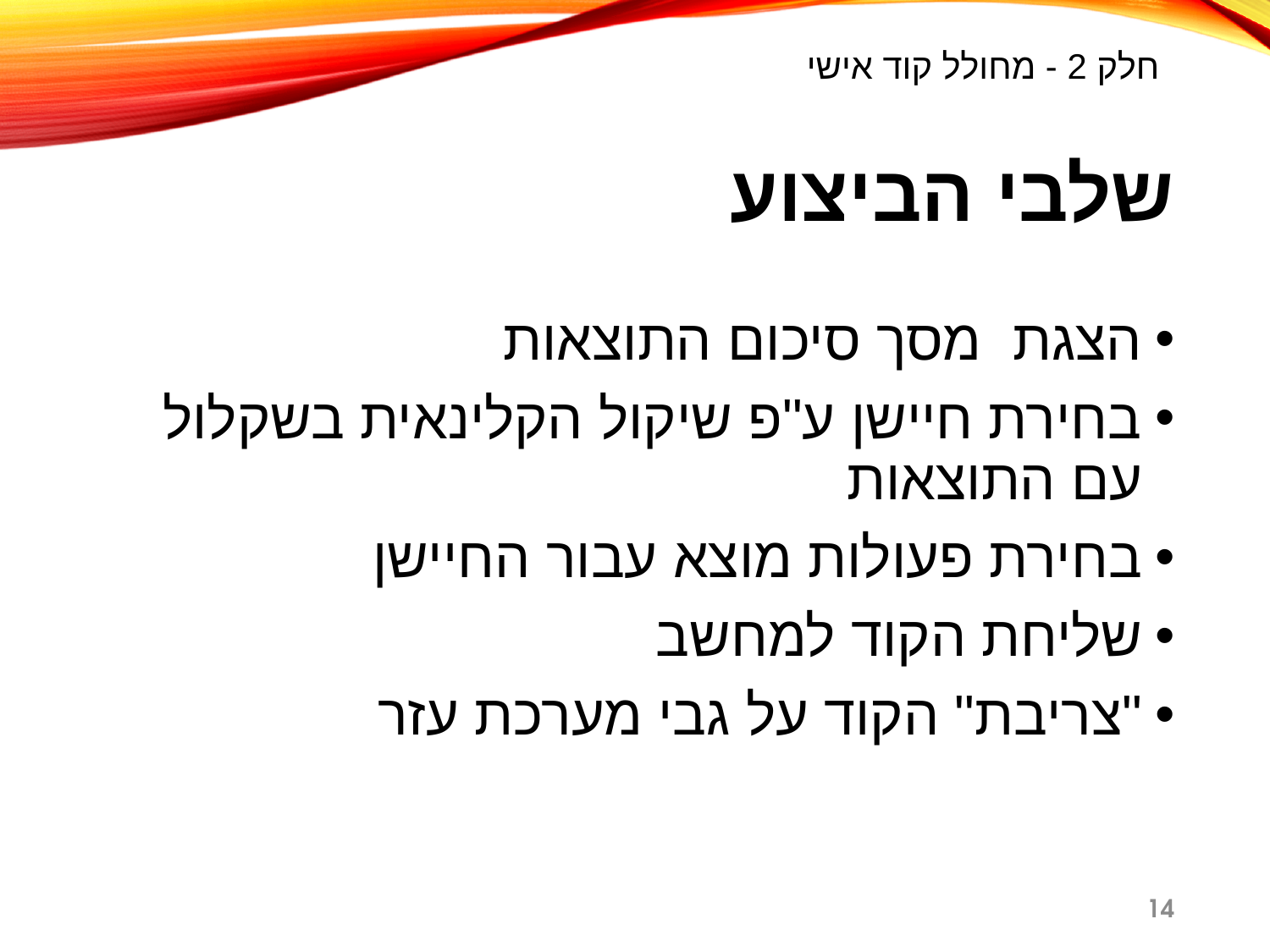

חלק 2 - מחולל קוד אישי
# שלבי הביצוע
הצגת  מסך סיכום התוצאות
בחירת חיישן ע"פ שיקול הקלינאית בשקלול עם התוצאות
בחירת פעולות מוצא עבור החיישן
שליחת הקוד למחשב
"צריבת" הקוד על גבי מערכת עזר
14